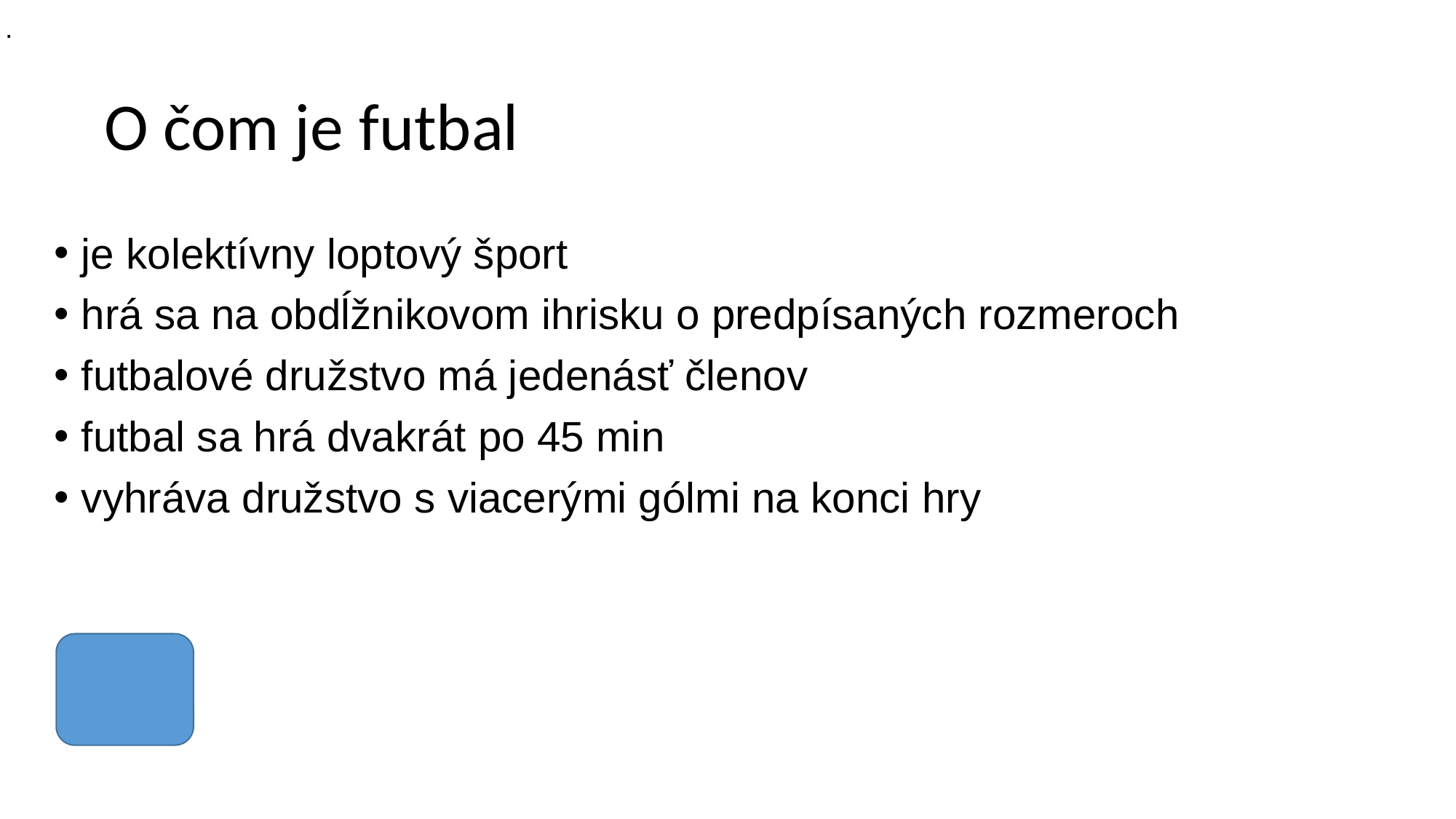

.
# O čom je futbal
je kolektívny loptový šport
hrá sa na obdĺžnikovom ihrisku o predpísaných rozmeroch
futbalové družstvo má jedenásť členov
futbal sa hrá dvakrát po 45 min
vyhráva družstvo s viacerými gólmi na konci hry